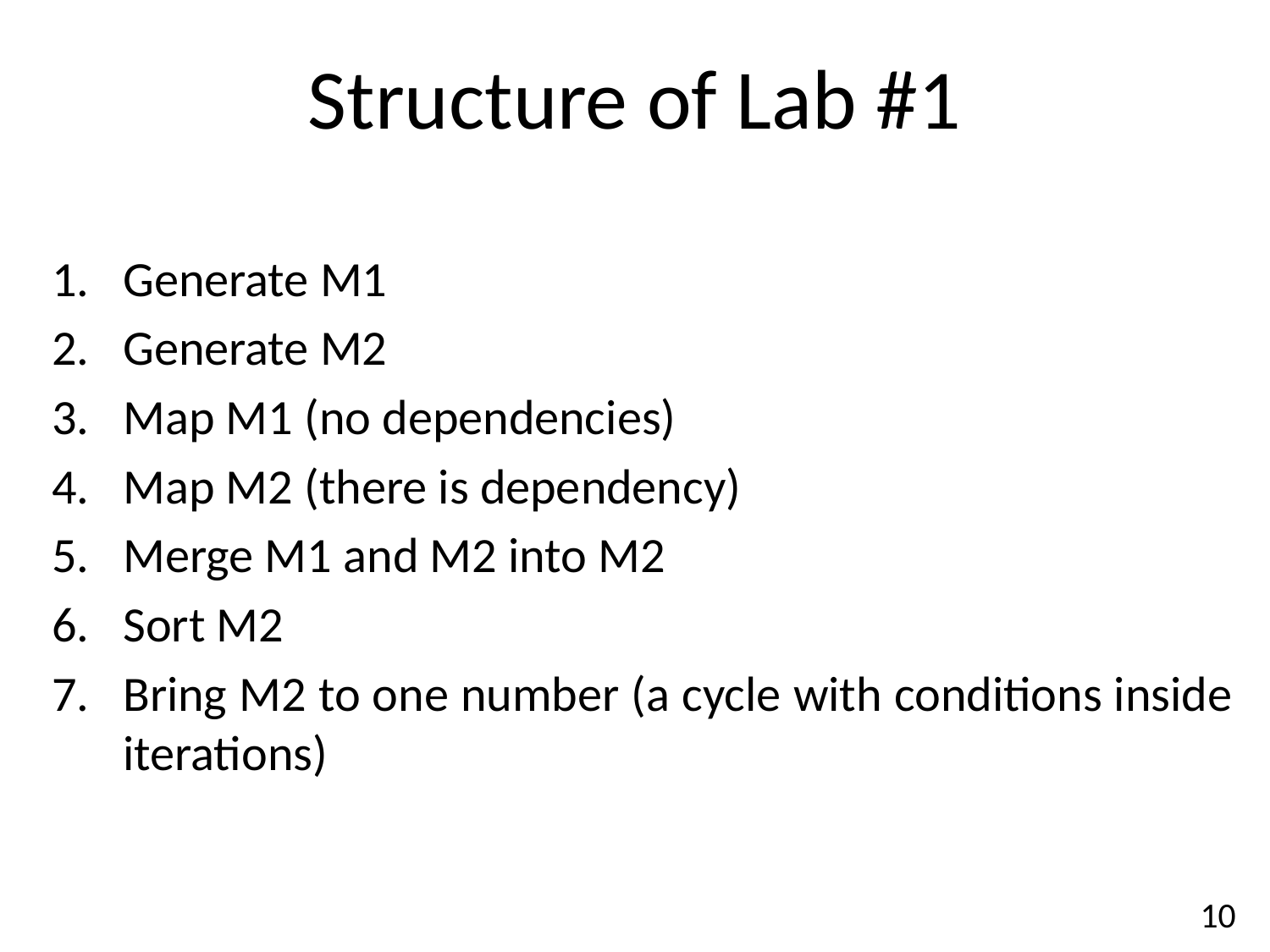

# Structure of Lab #1
Generate M1
Generate M2
Map M1 (no dependencies)
Map M2 (there is dependency)
Merge M1 and M2 into M2
Sort M2
Bring M2 to one number (a cycle with conditions inside iterations)
10